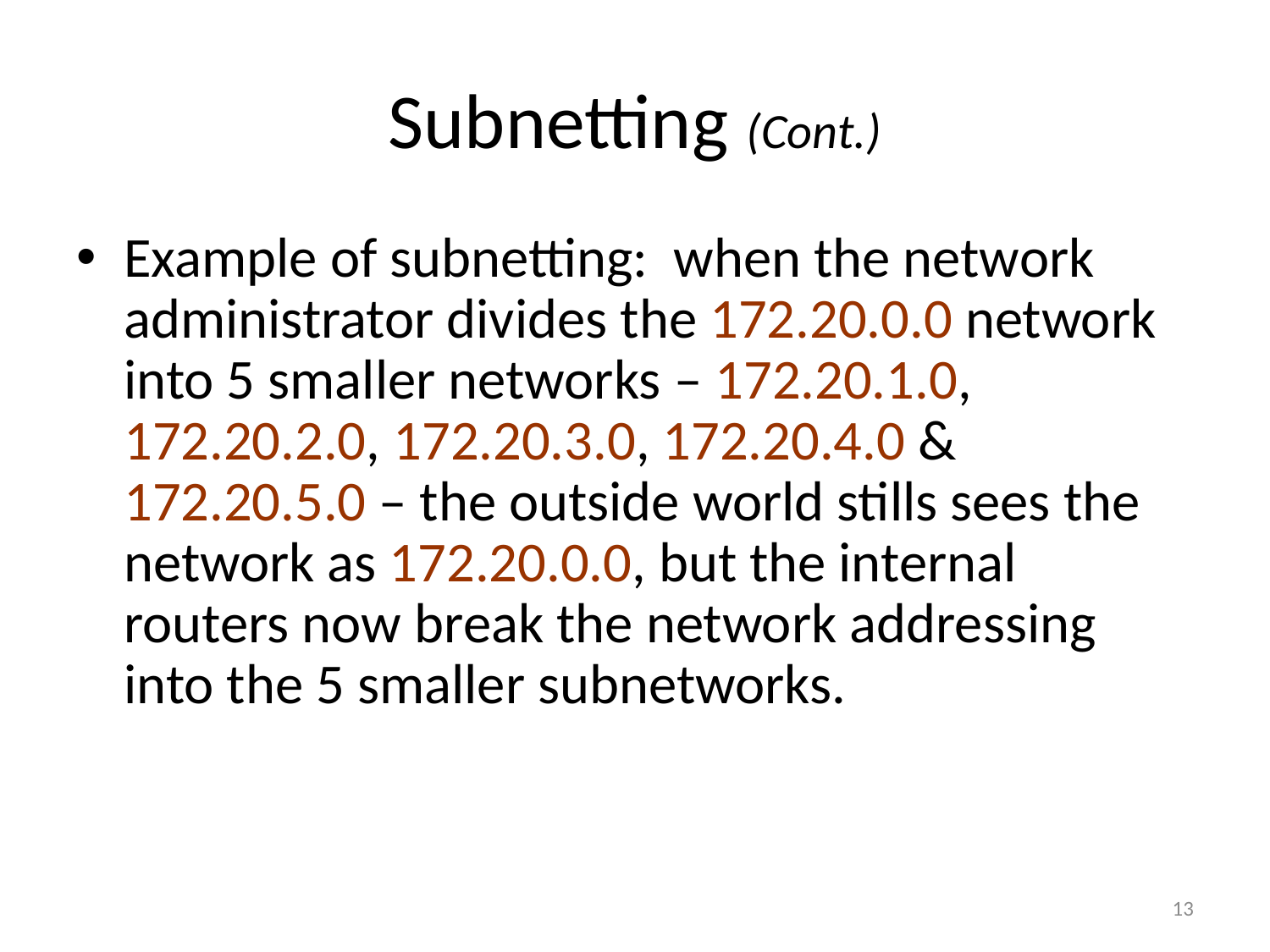

# Subnetting (Cont.)
Example of subnetting:  when the network administrator divides the 172.20.0.0 network into 5 smaller networks – 172.20.1.0, 172.20.2.0, 172.20.3.0, 172.20.4.0 & 172.20.5.0 – the outside world stills sees the network as 172.20.0.0, but the internal routers now break the network addressing into the 5 smaller subnetworks.
13